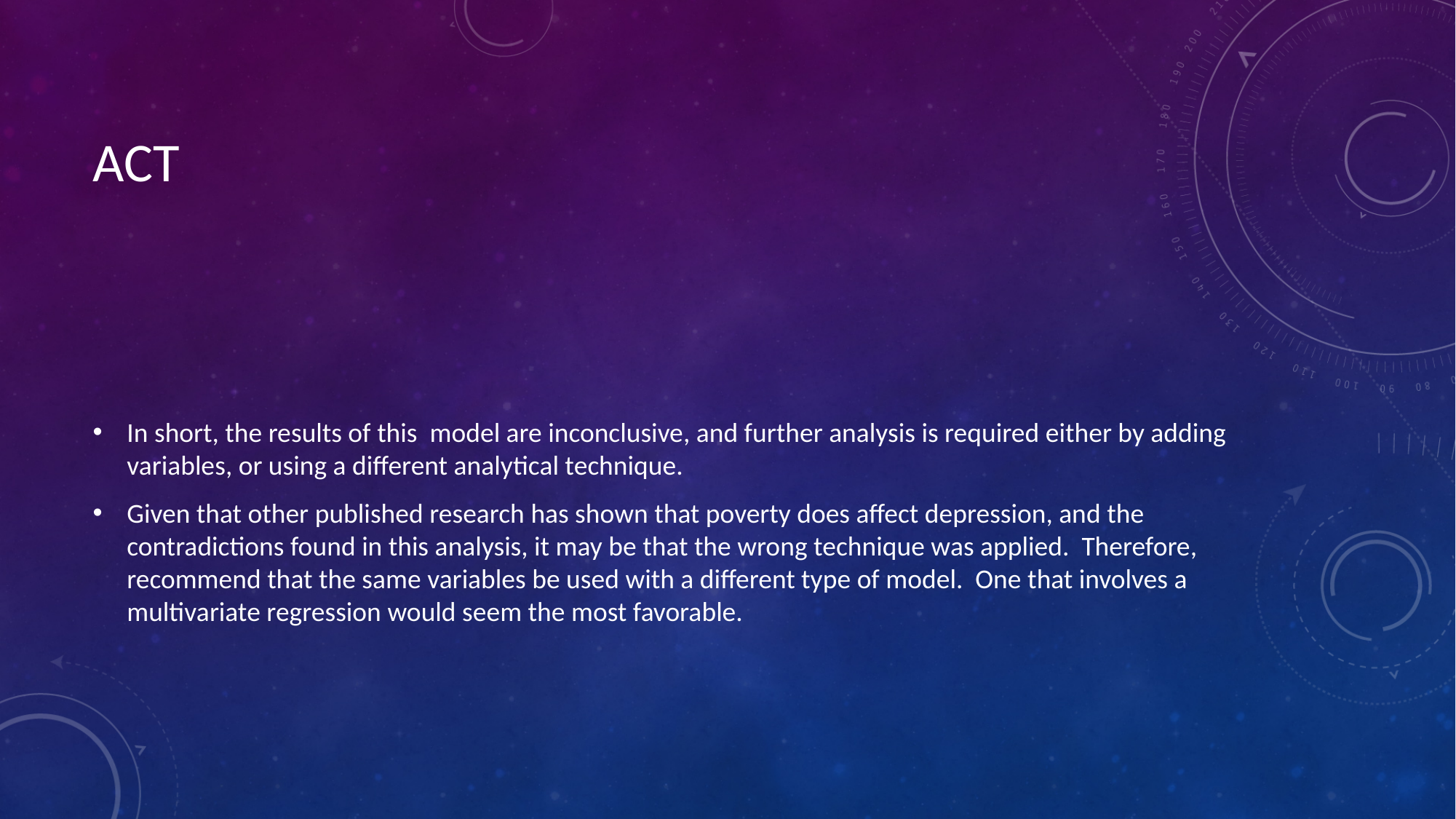

# Act
In short, the results of this  model are inconclusive, and further analysis is required either by adding variables, or using a different analytical technique.
Given that other published research has shown that poverty does affect depression, and the contradictions found in this analysis, it may be that the wrong technique was applied.  Therefore, recommend that the same variables be used with a different type of model.  One that involves a multivariate regression would seem the most favorable.